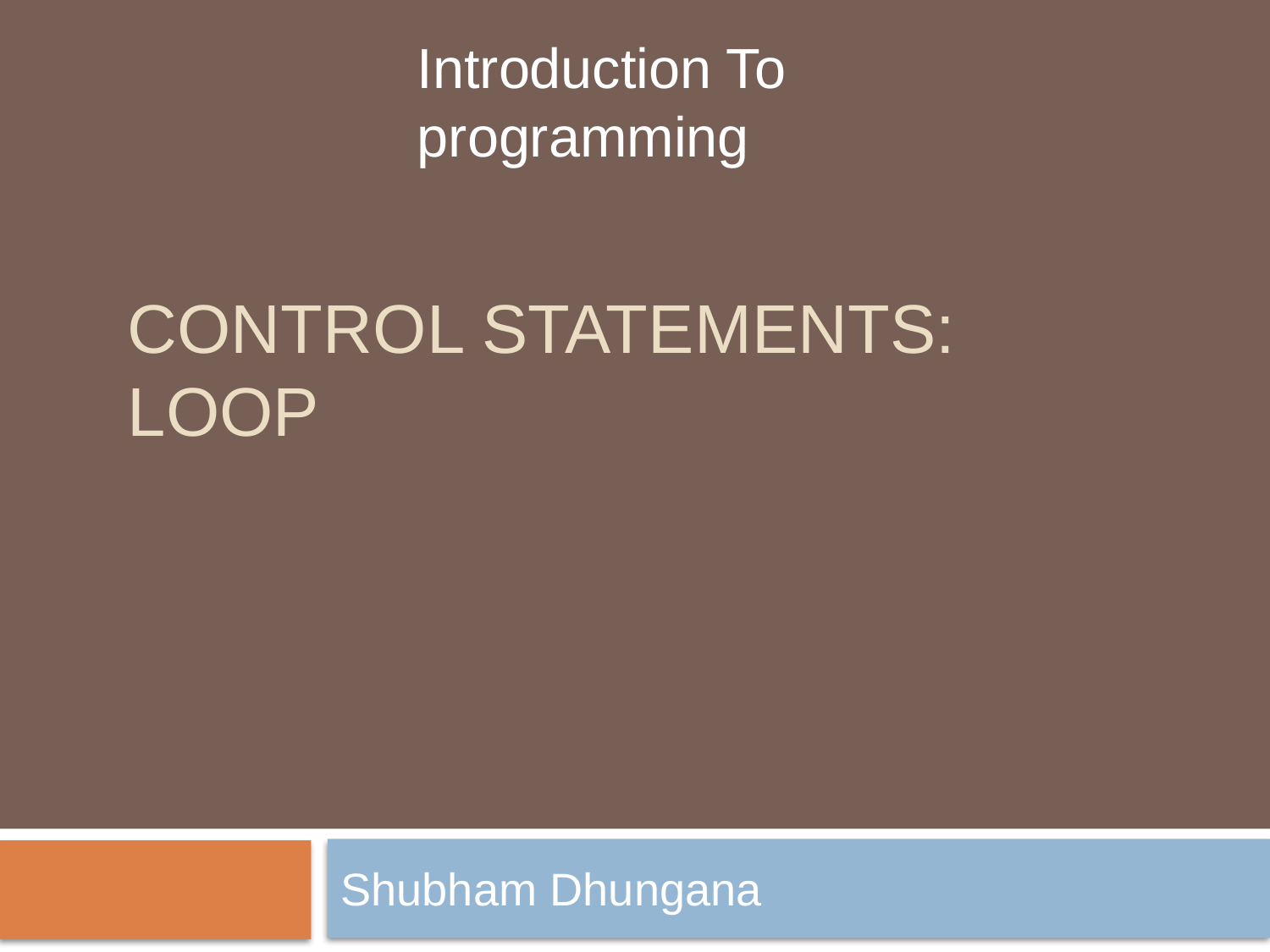

Introduction To programming
# Control statements: Loop
Shubham Dhungana